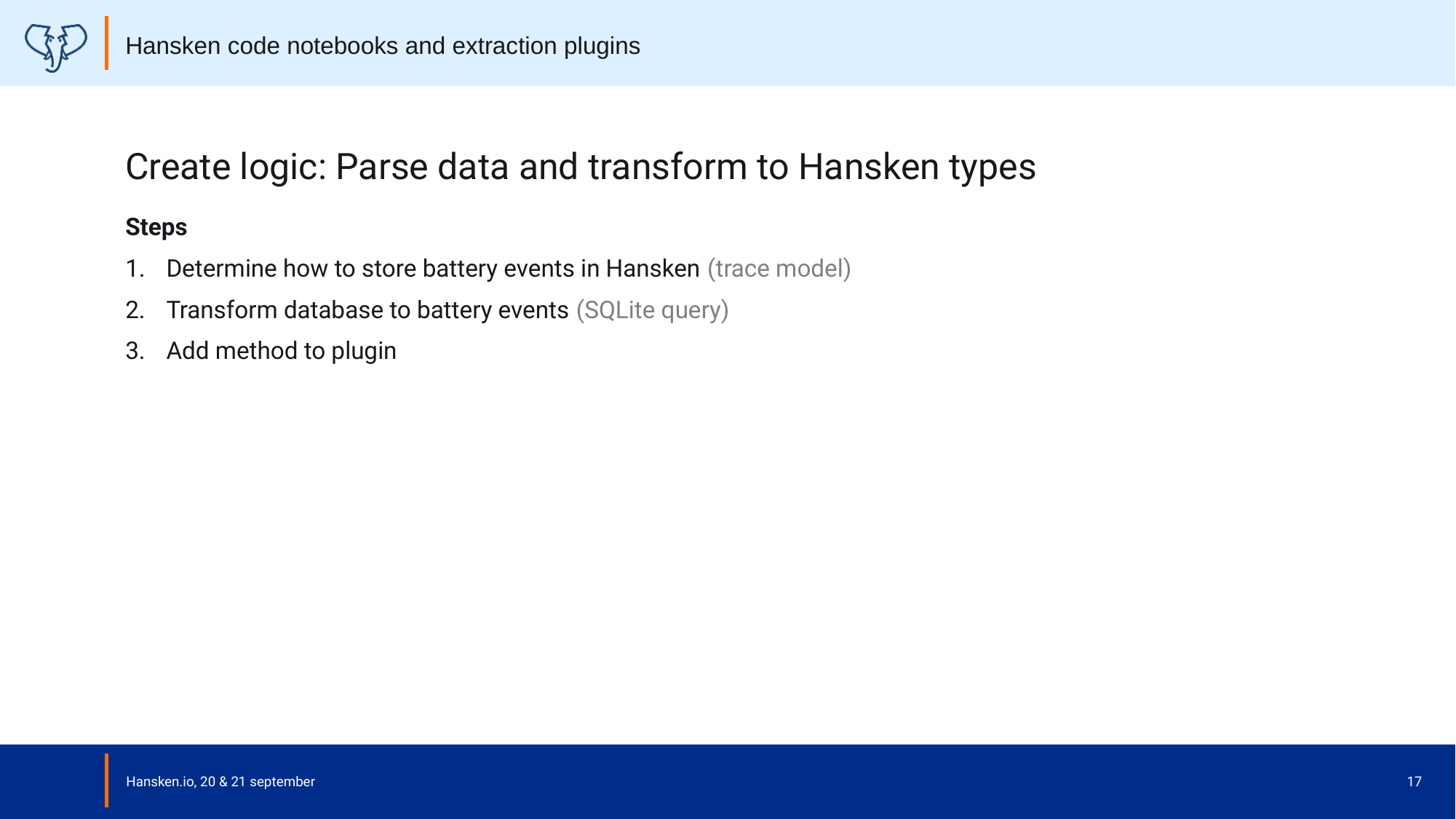

Hansken code notebooks and extraction plugins
# Create logic: Parse data and transform to Hansken types
Steps
Determine how to store battery events in Hansken (trace model)
Transform database to battery events (SQLite query)
Add method to plugin

Hansken.io, 20 & 21 september
17